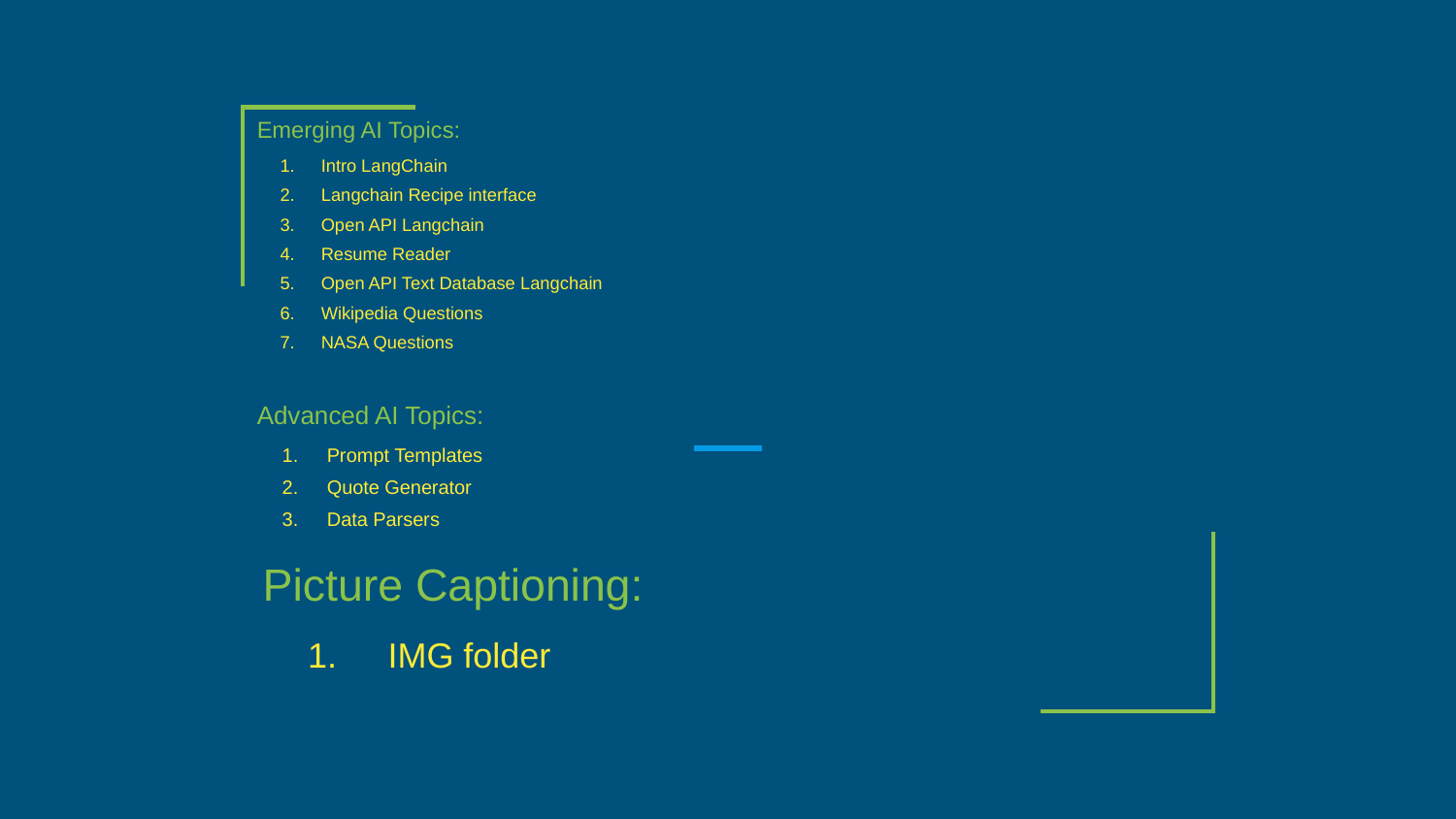

Emerging AI Topics:
Intro LangChain
Langchain Recipe interface
Open API Langchain
Resume Reader
Open API Text Database Langchain
Wikipedia Questions
NASA Questions

Advanced AI Topics:
Prompt Templates
Quote Generator
Data Parsers

Picture Captioning:
IMG folder